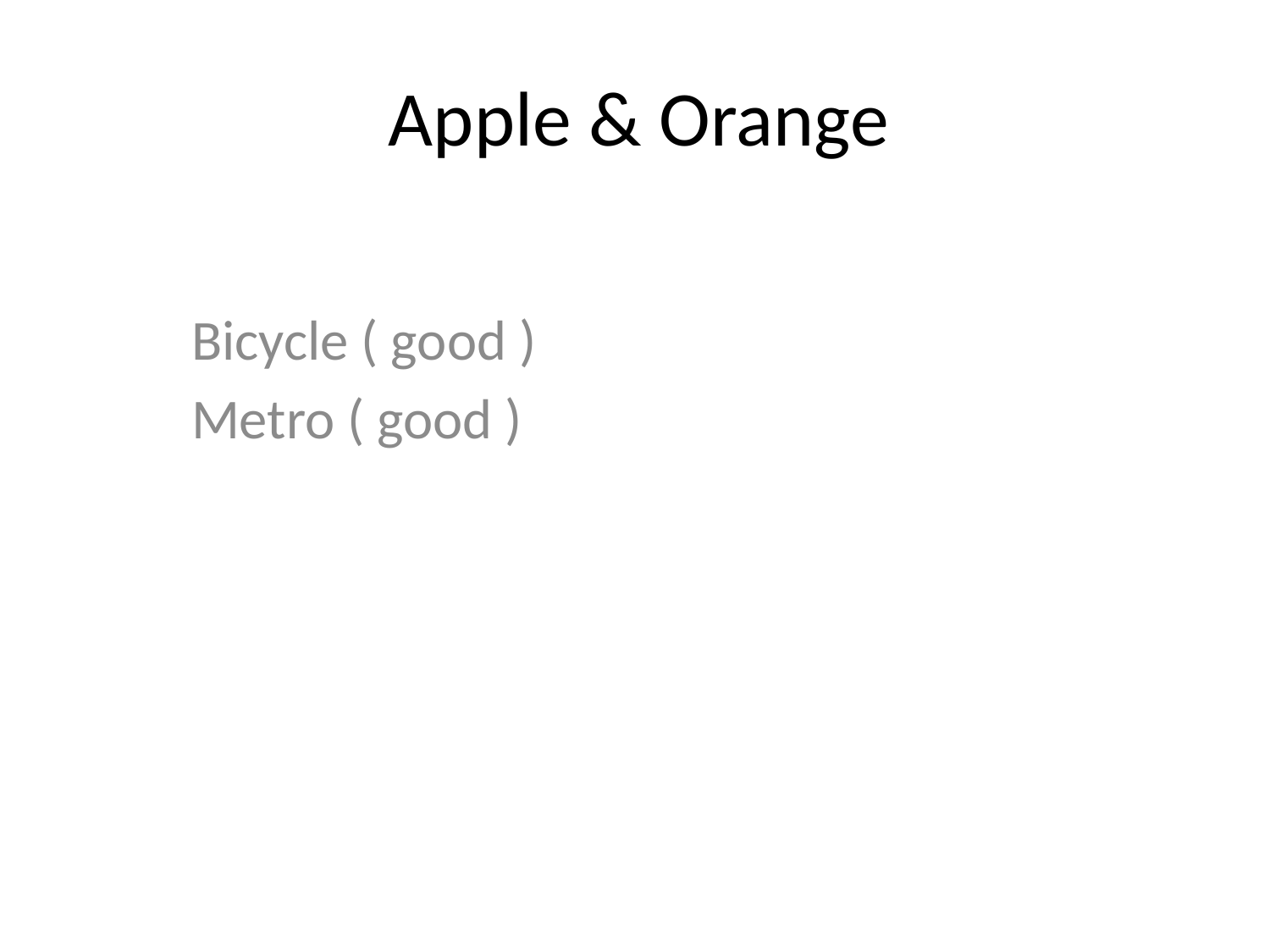

# Apple & Orange
Bicycle ( good )
Metro ( good )